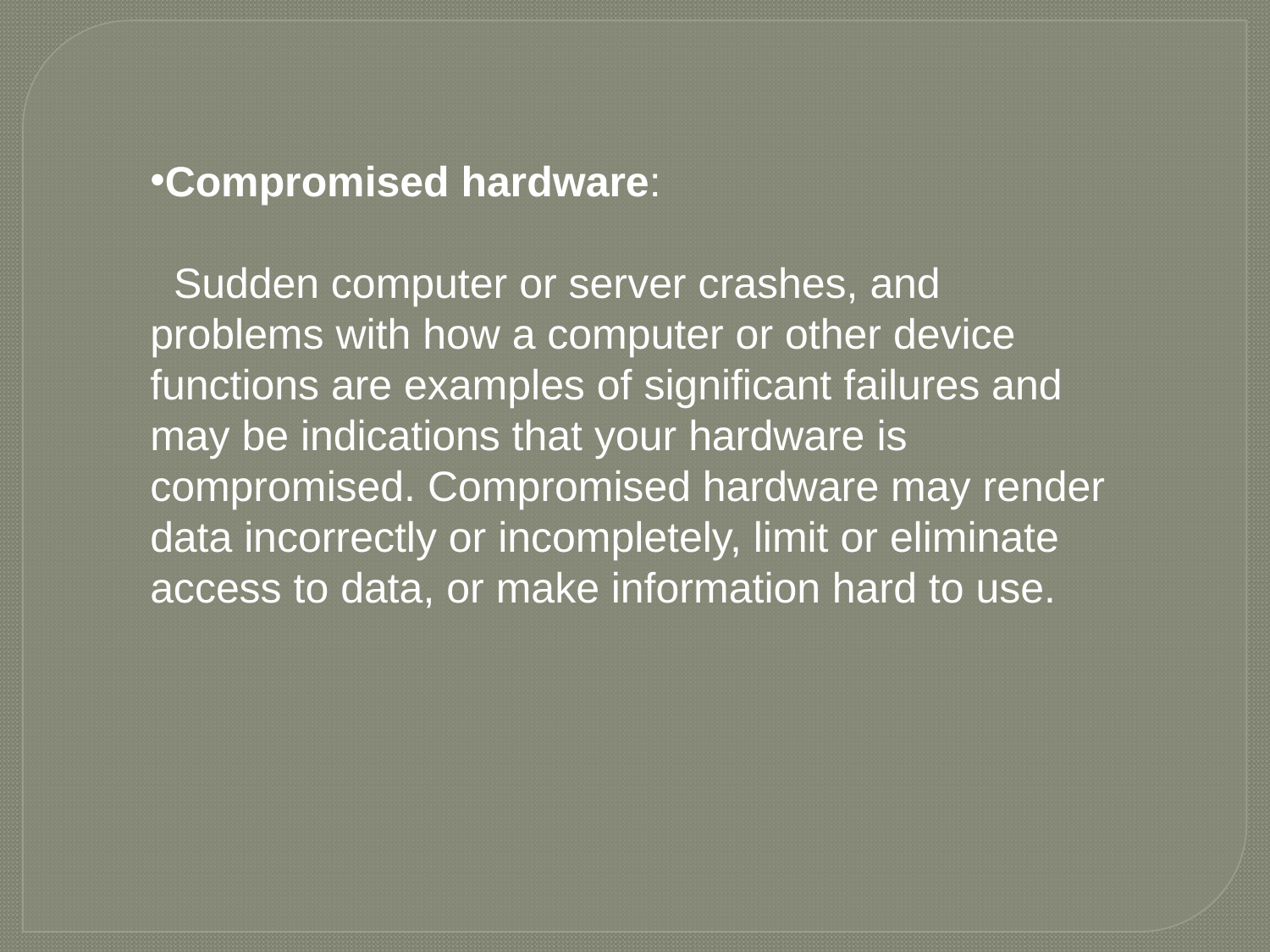

Compromised hardware:

  Sudden computer or server crashes, and problems with how a computer or other device functions are examples of significant failures and may be indications that your hardware is compromised. Compromised hardware may render data incorrectly or incompletely, limit or eliminate access to data, or make information hard to use.